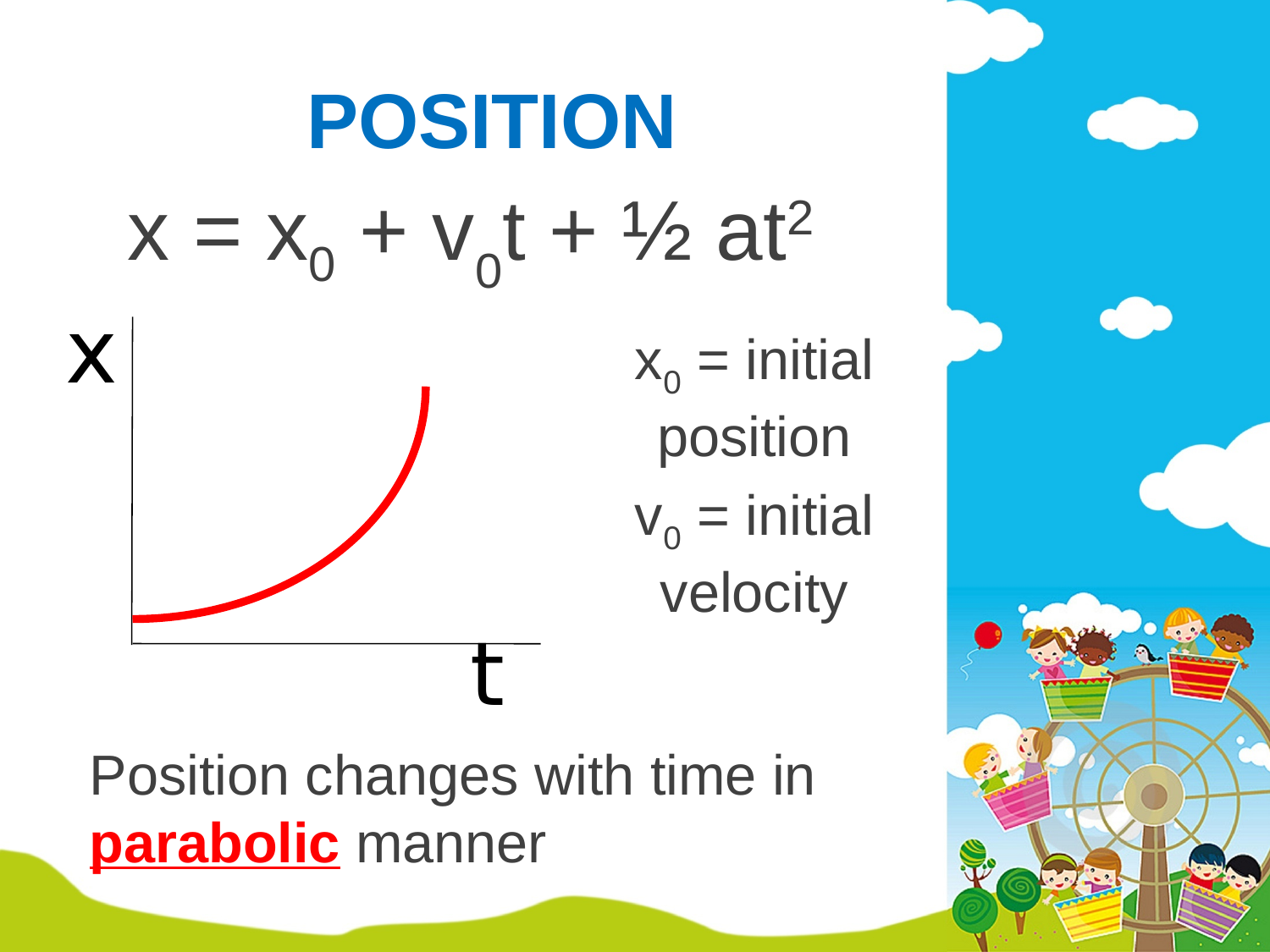

# POSITION

x = x0 + v0t + ½ at2

x

x0 = initial position
v0 = initial velocity
t

Position changes with time in parabolic manner